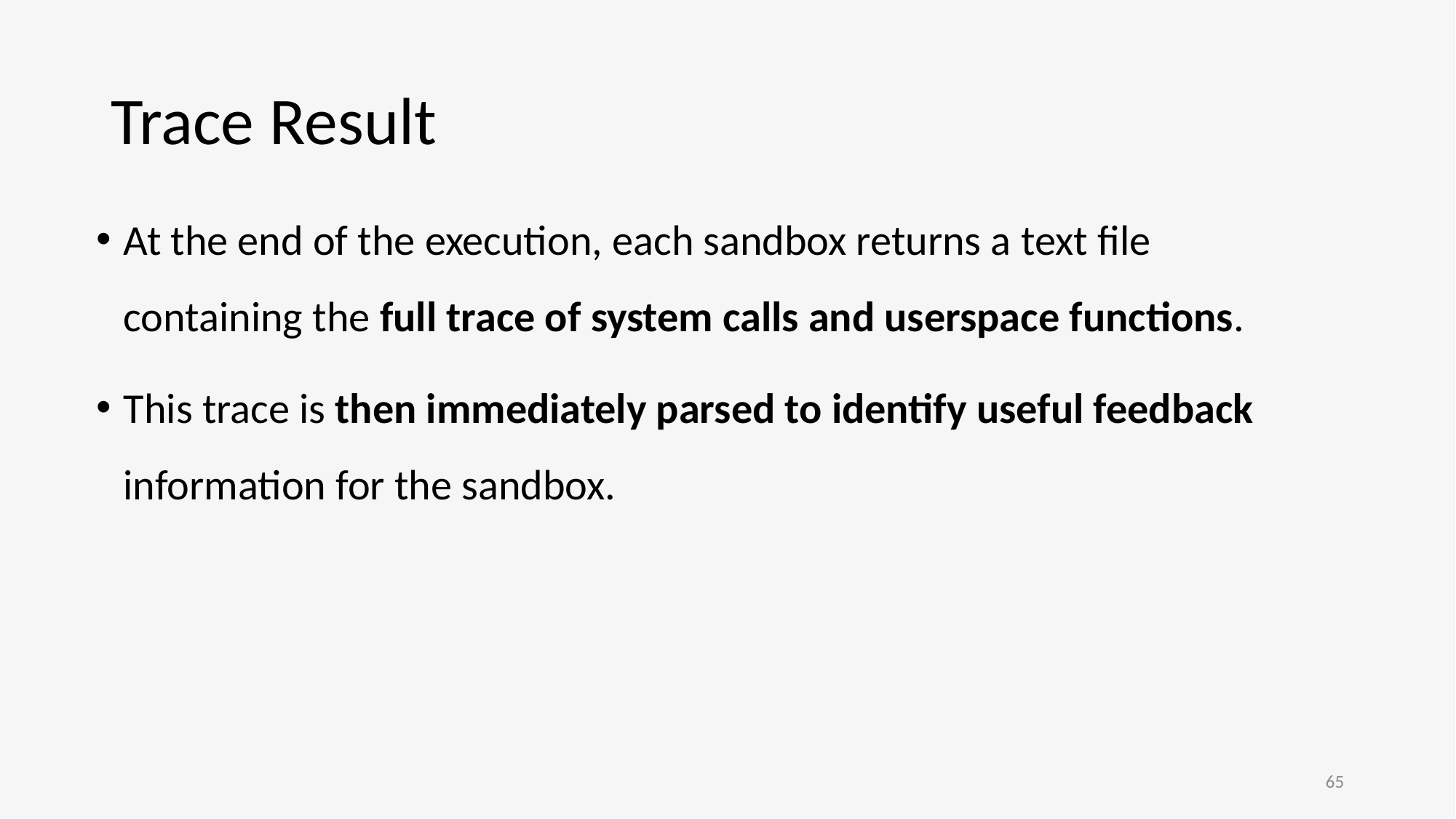

# Trace Result
At the end of the execution, each sandbox returns a text file containing the full trace of system calls and userspace functions.
This trace is then immediately parsed to identify useful feedback information for the sandbox.
65